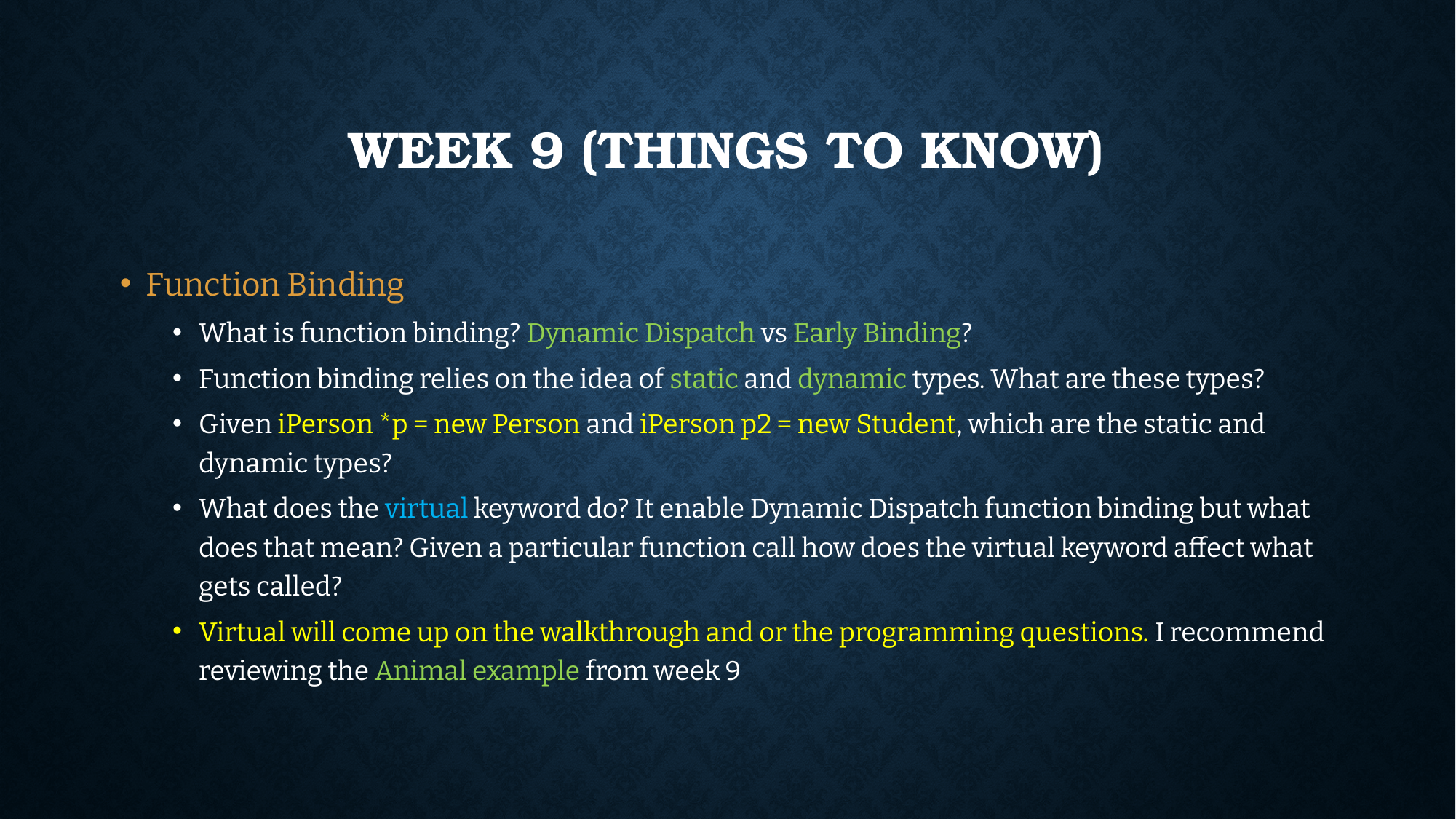

# Week 9 (Things to Know)
Function Binding
What is function binding? Dynamic Dispatch vs Early Binding?
Function binding relies on the idea of static and dynamic types. What are these types?
Given iPerson *p = new Person and iPerson p2 = new Student, which are the static and dynamic types?
What does the virtual keyword do? It enable Dynamic Dispatch function binding but what does that mean? Given a particular function call how does the virtual keyword affect what gets called?
Virtual will come up on the walkthrough and or the programming questions. I recommend reviewing the Animal example from week 9